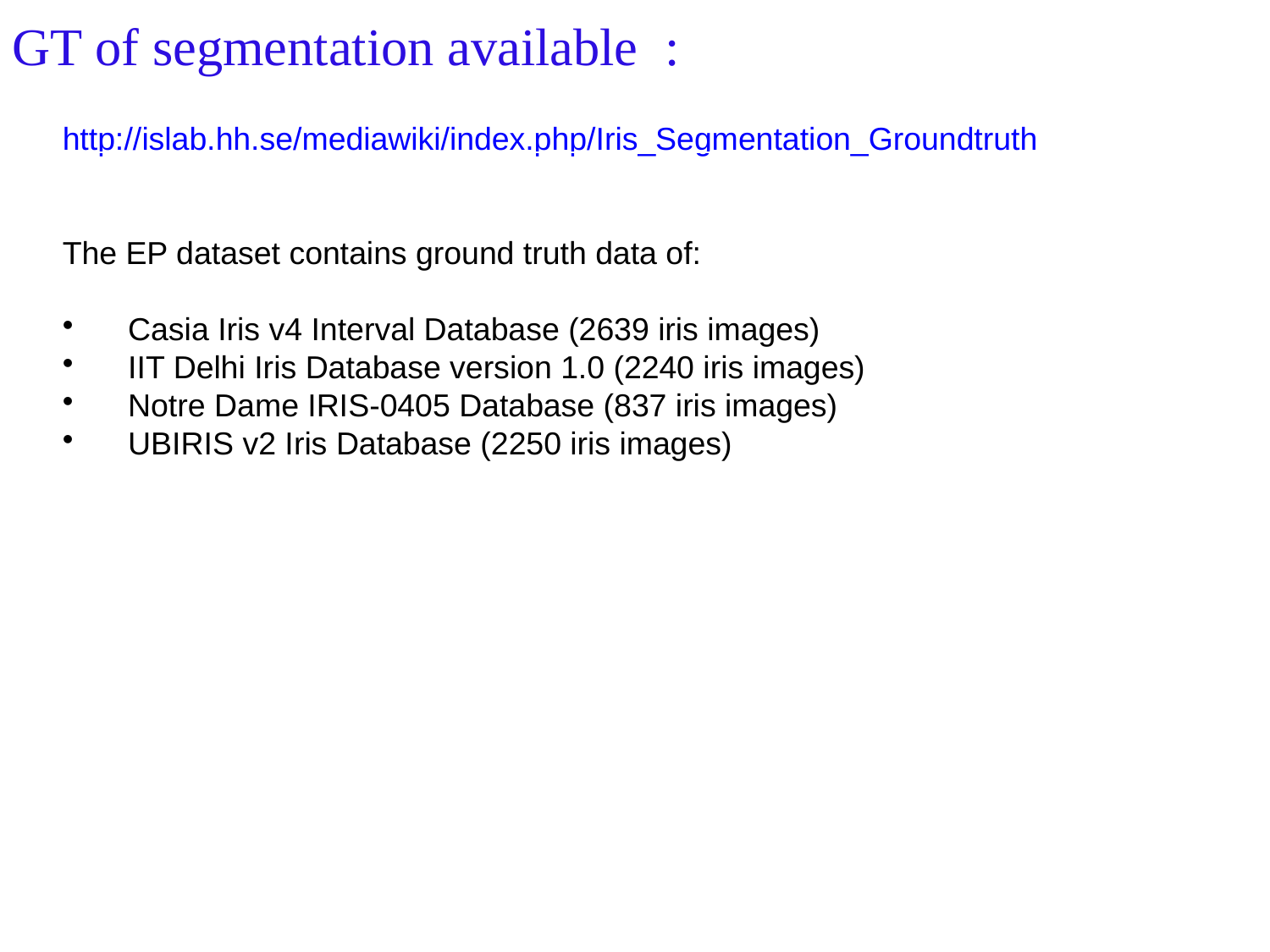

GT of segmentation available  :

http://islab.hh.se/mediawiki/index.php/Iris_Segmentation_Groundtruth

The EP dataset contains ground truth data of:

    Casia Iris v4 Interval Database (2639 iris images)
    IIT Delhi Iris Database version 1.0 (2240 iris images)
    Notre Dame IRIS-0405 Database (837 iris images)
    UBIRIS v2 Iris Database (2250 iris images)